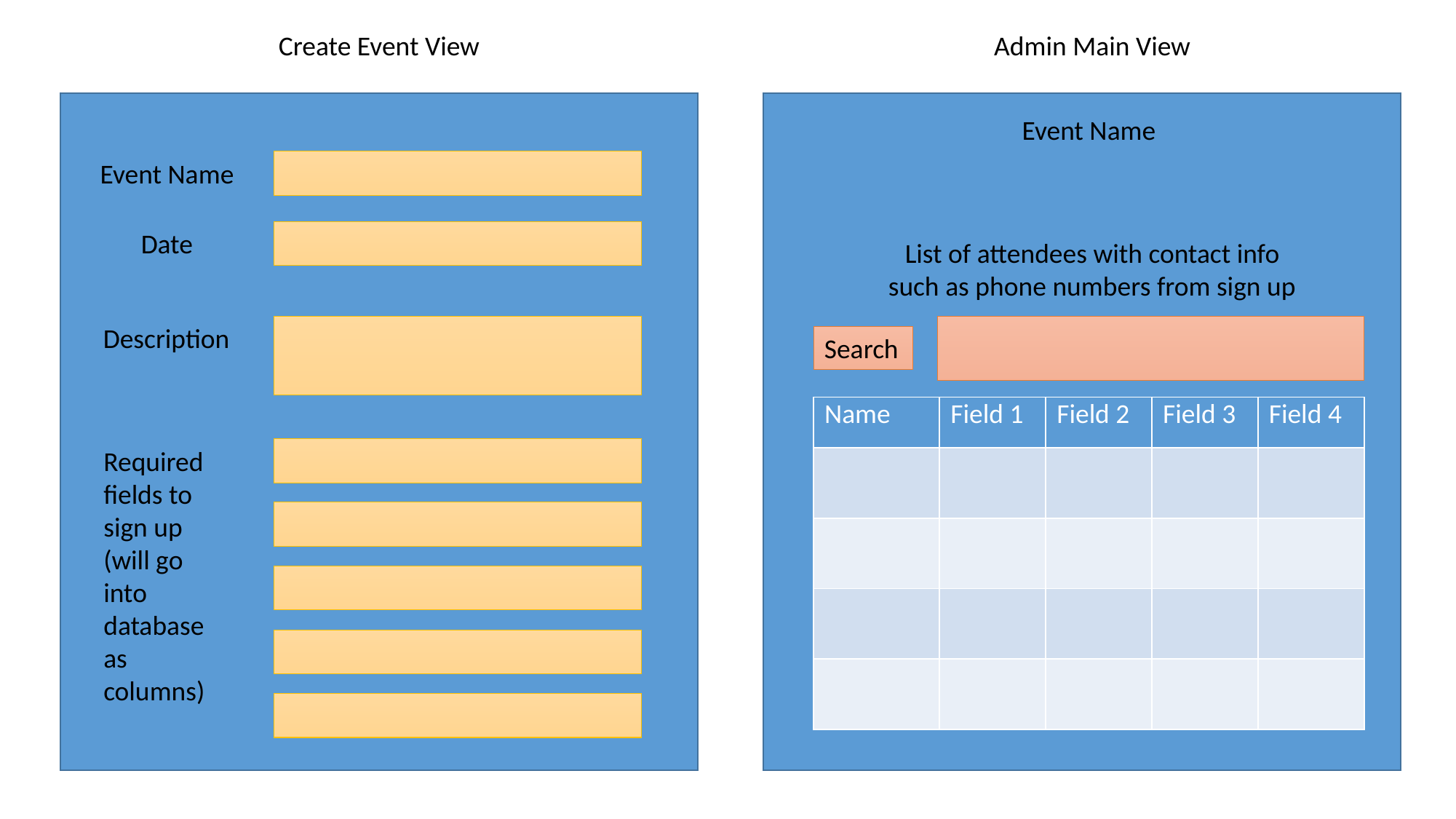

Create Event View
Admin Main View

Event Name
Event Name

Date

List of attendees with contact info such as phone numbers from sign up
Description

Search
| Name | Field 1 | Field 2 | Field 3 | Field 4 |
| --- | --- | --- | --- | --- |
|  |  |  |  |  |
|  |  |  |  |  |
|  |  |  |  |  |
|  |  |  |  |  |
Required fields to sign up (will go into database as columns)